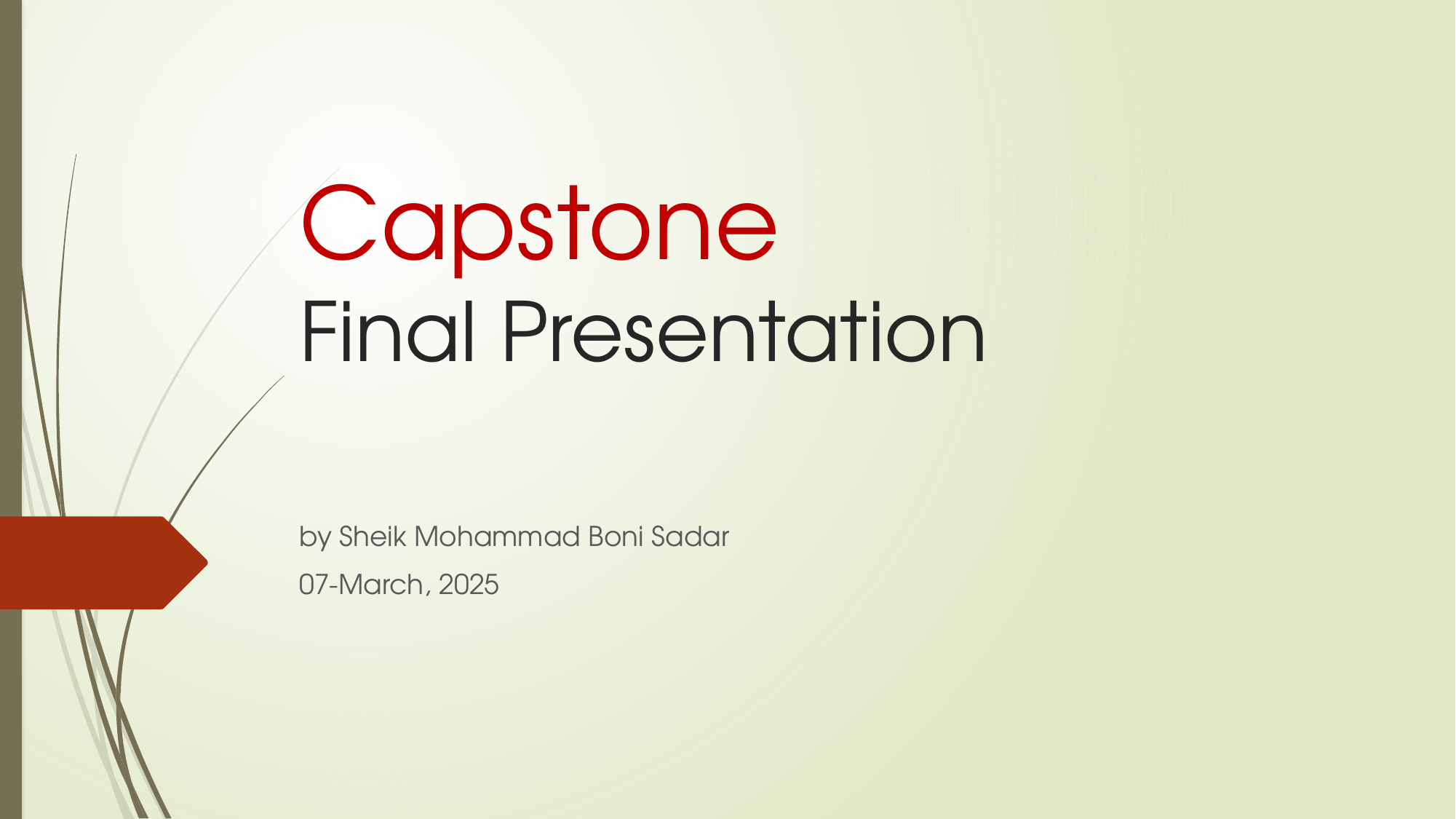

# Capstone Final Presentation
by Sheik Mohammad Boni Sadar
07-March, 2025